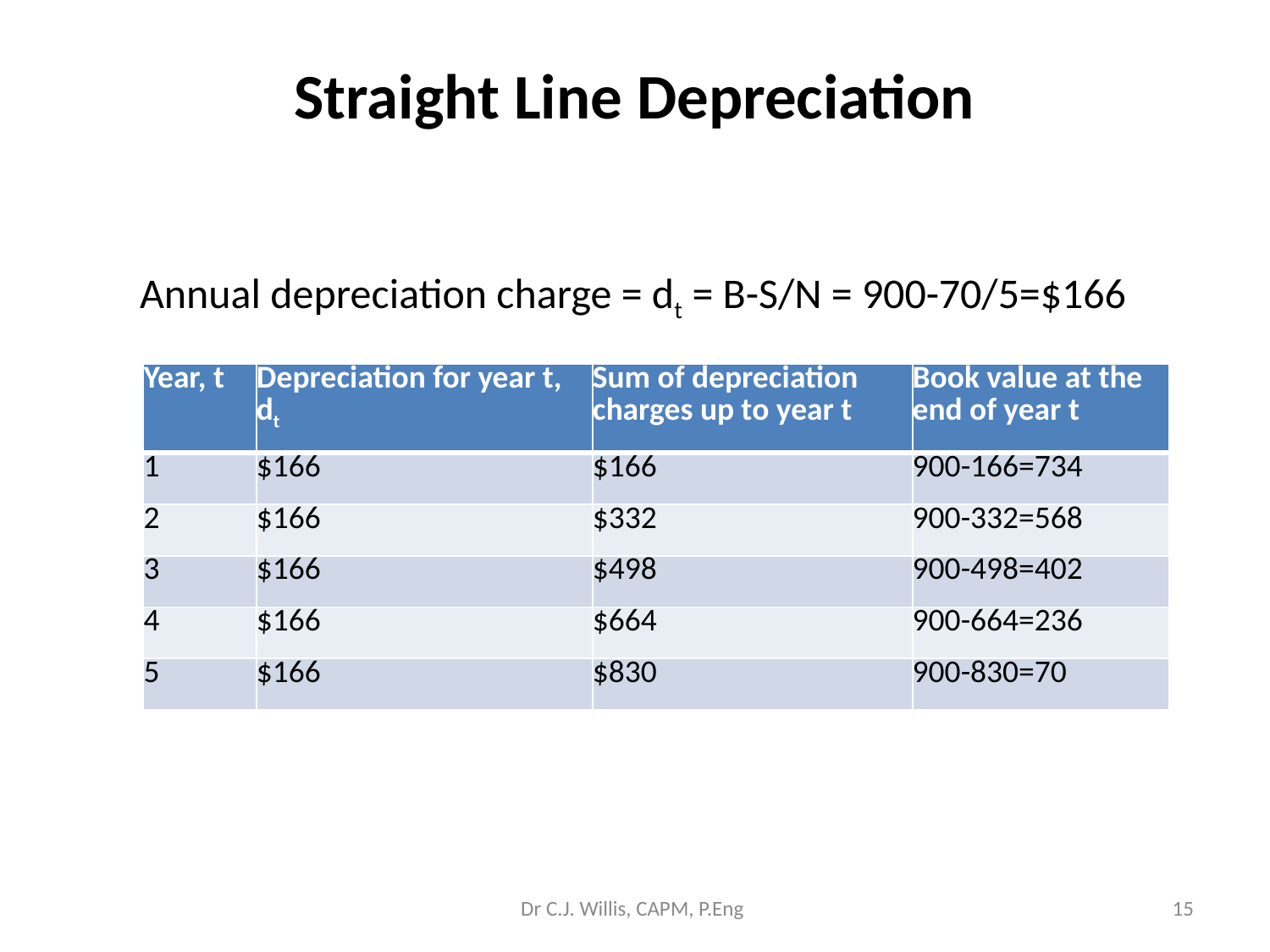

# Straight Line Depreciation

Annual depreciation charge = dt = B-S/N = 900-70/5=$166

| Year, t | Depreciation for year t, dt | Sum of depreciation charges up to year t | Book value at the end of year t |
| --- | --- | --- | --- |
| 1 | $166 | $166 | 900-166=734 |
| 2 | $166 | $332 | 900-332=568 |
| 3 | $166 | $498 | 900-498=402 |
| 4 | $166 | $664 | 900-664=236 |
| 5 | $166 | $830 | 900-830=70 |
Dr C.J. Willis, CAPM, P.Eng
15